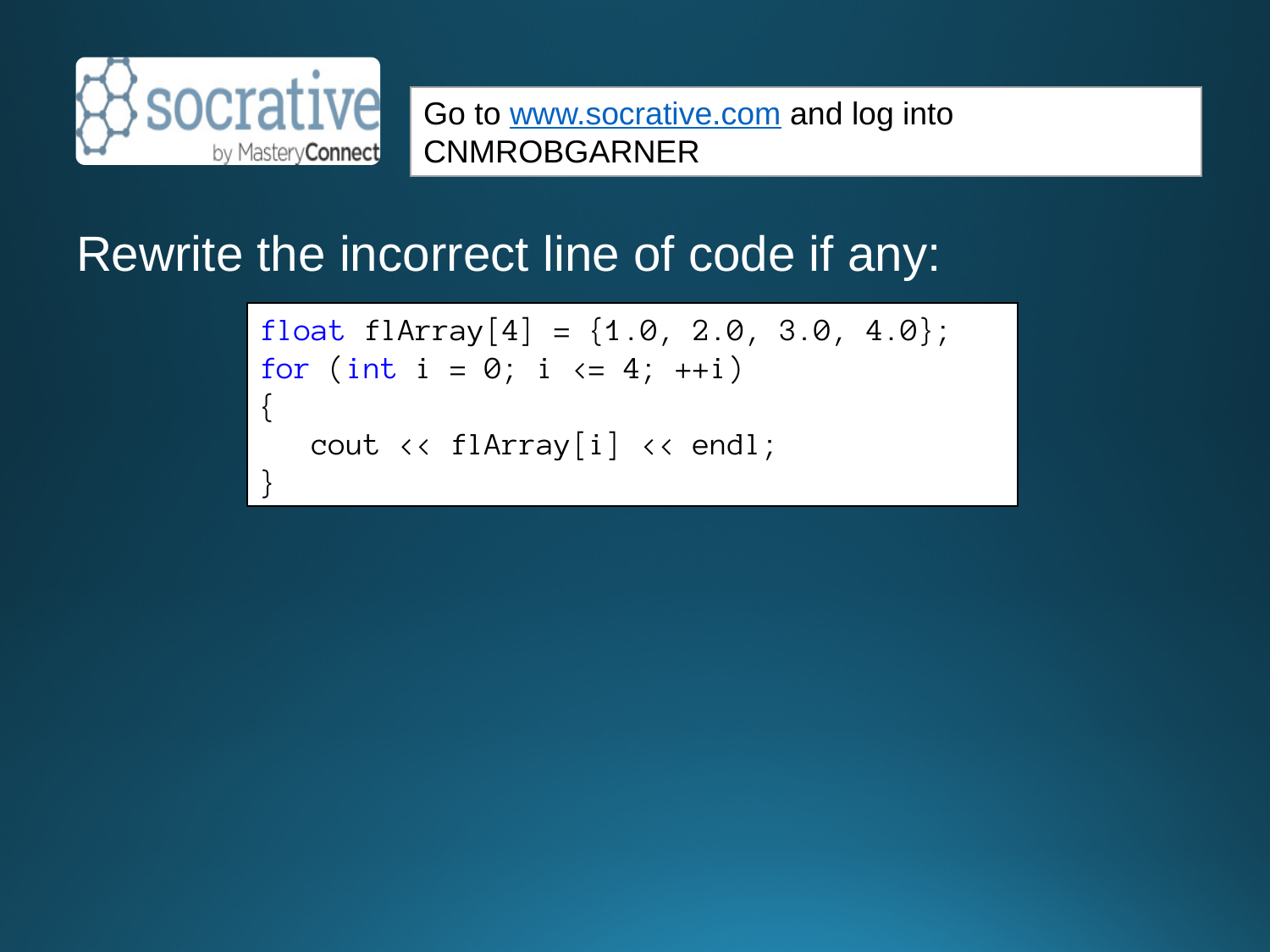

Rewrite the incorrect line of code if any:
float flArray[4] = {1.0, 2.0, 3.0, 4.0};
for (int i = 0; i <= 4; ++i)
{
   cout << flArray[i] << endl;
}